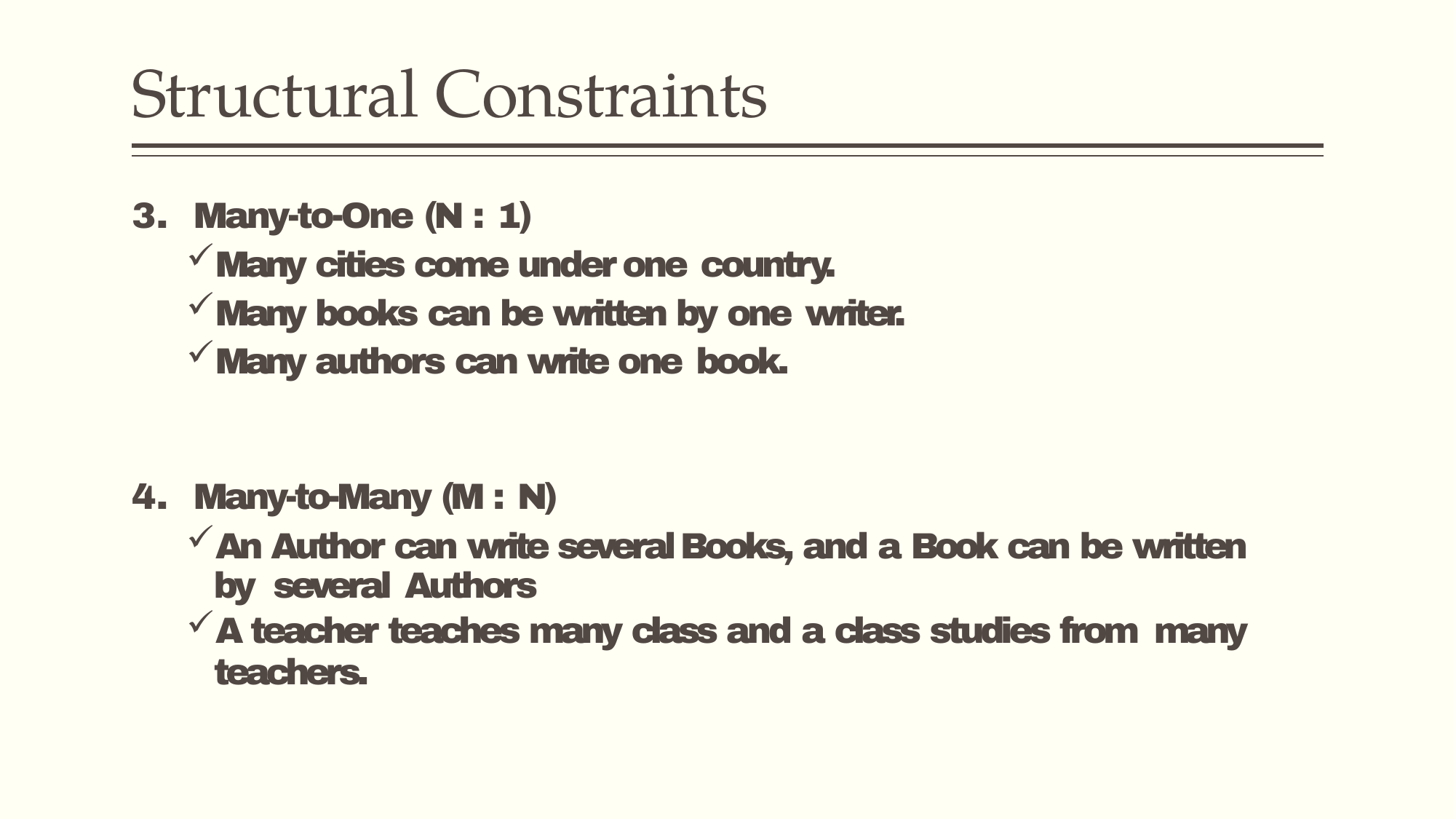

# Structural Constraints
Many-to-One (N : 1)
Many cities come under one country.
Many books can be written by one writer.
Many authors can write one book.

Many-to-Many (M : N)
An Author can write several Books, and a Book can be written by  several Authors
A teacher teaches many class and a class studies from many
teachers.